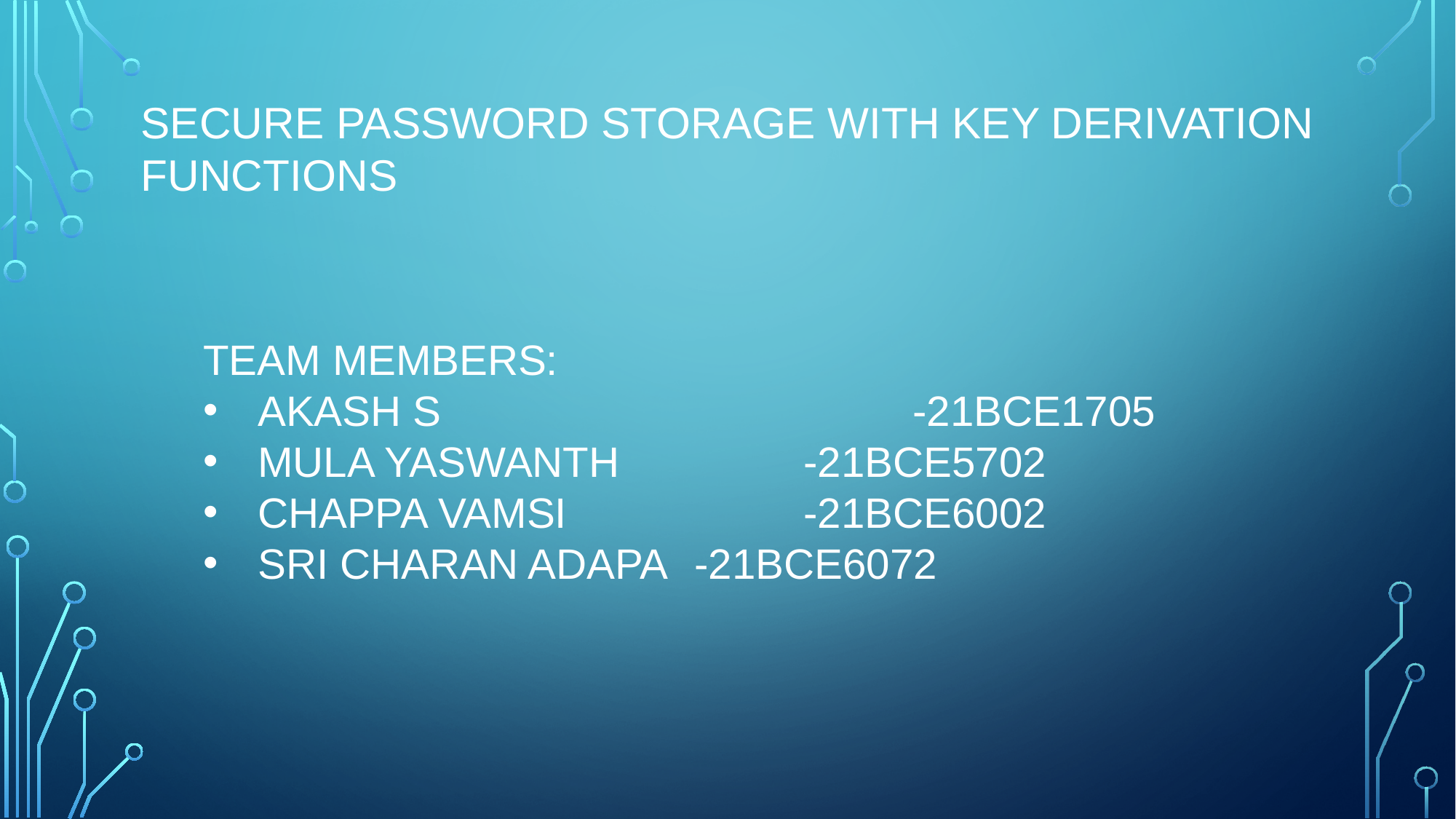

SECURE PASSWORD STORAGE WITH KEY DERIVATION FUNCTIONS

TEAM MEMBERS:
AKASH S					-21BCE1705
MULA YASWANTH		-21BCE5702
CHAPPA VAMSI			-21BCE6002
SRI CHARAN ADAPA	-21BCE6072